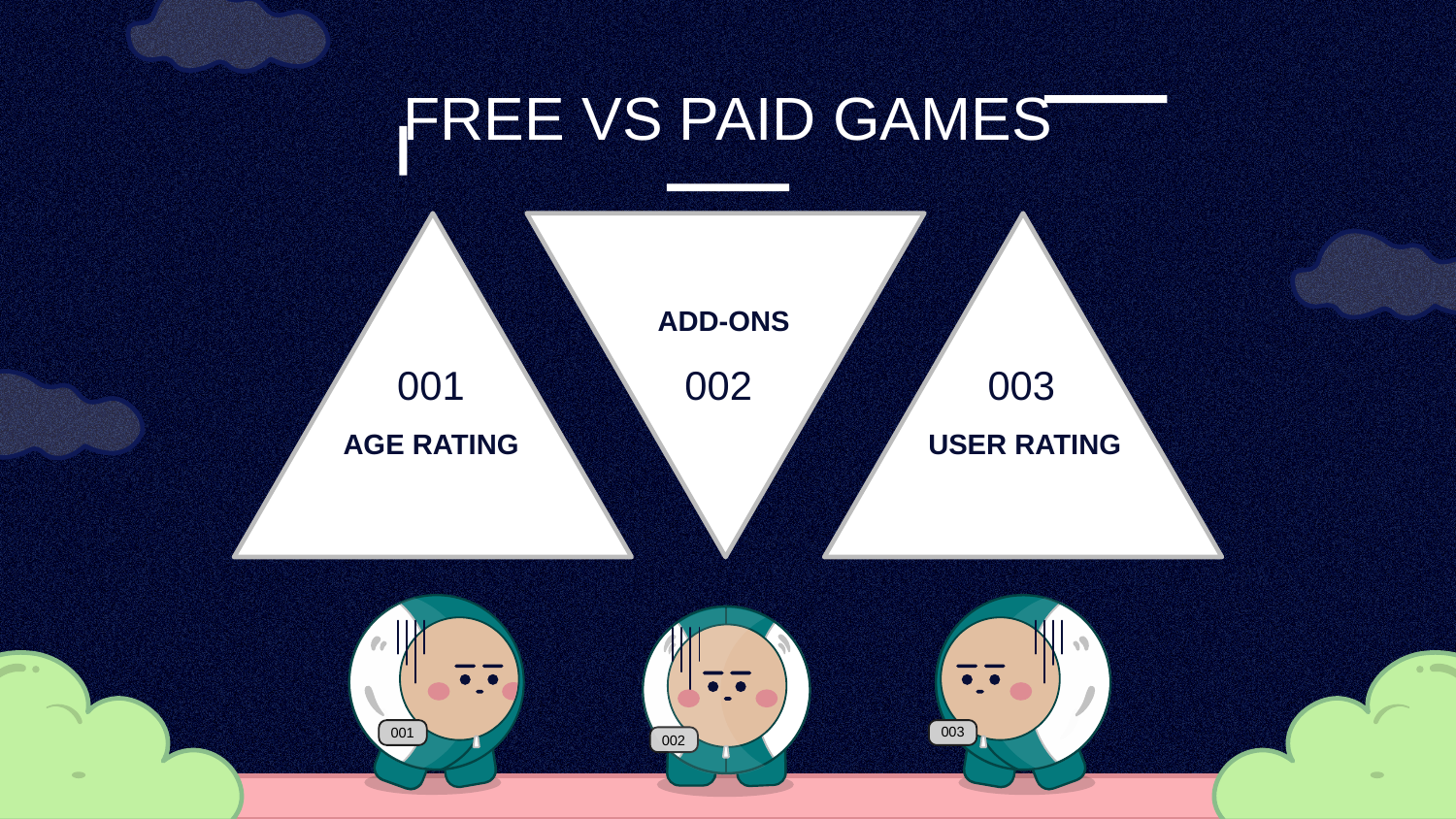

FREE VS PAID GAMES

ADD-ONS
# 001
002
003
AGE RATING
USER RATING

002

003
001